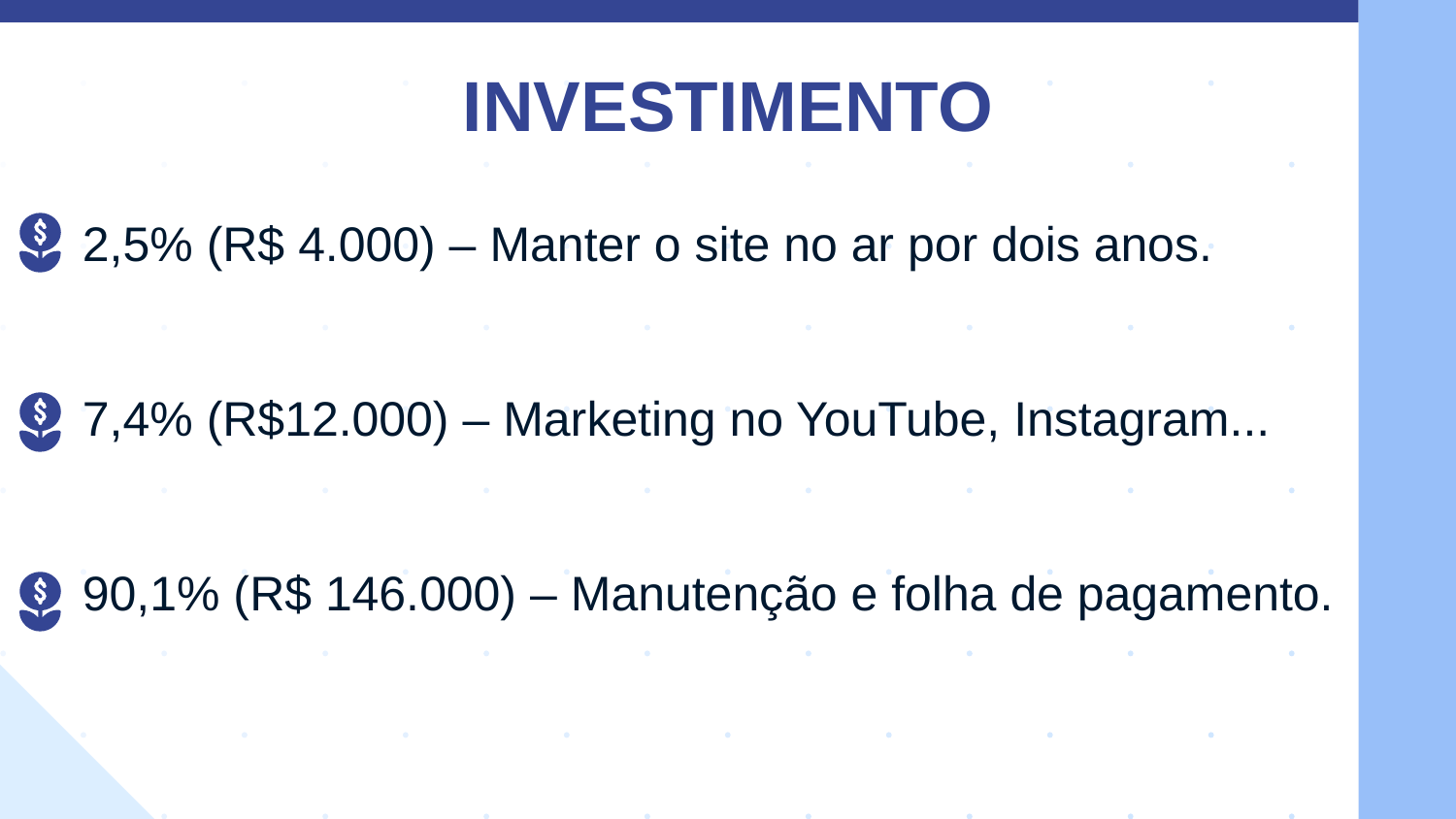

# INVESTIMENTO
     2,5% (R$ 4.000) – Manter o site no ar por dois anos.

     7,4% (R$12.000) – Marketing no YouTube, Instagram...

     90,1% (R$ 146.000) – Manutenção e folha de pagamento.